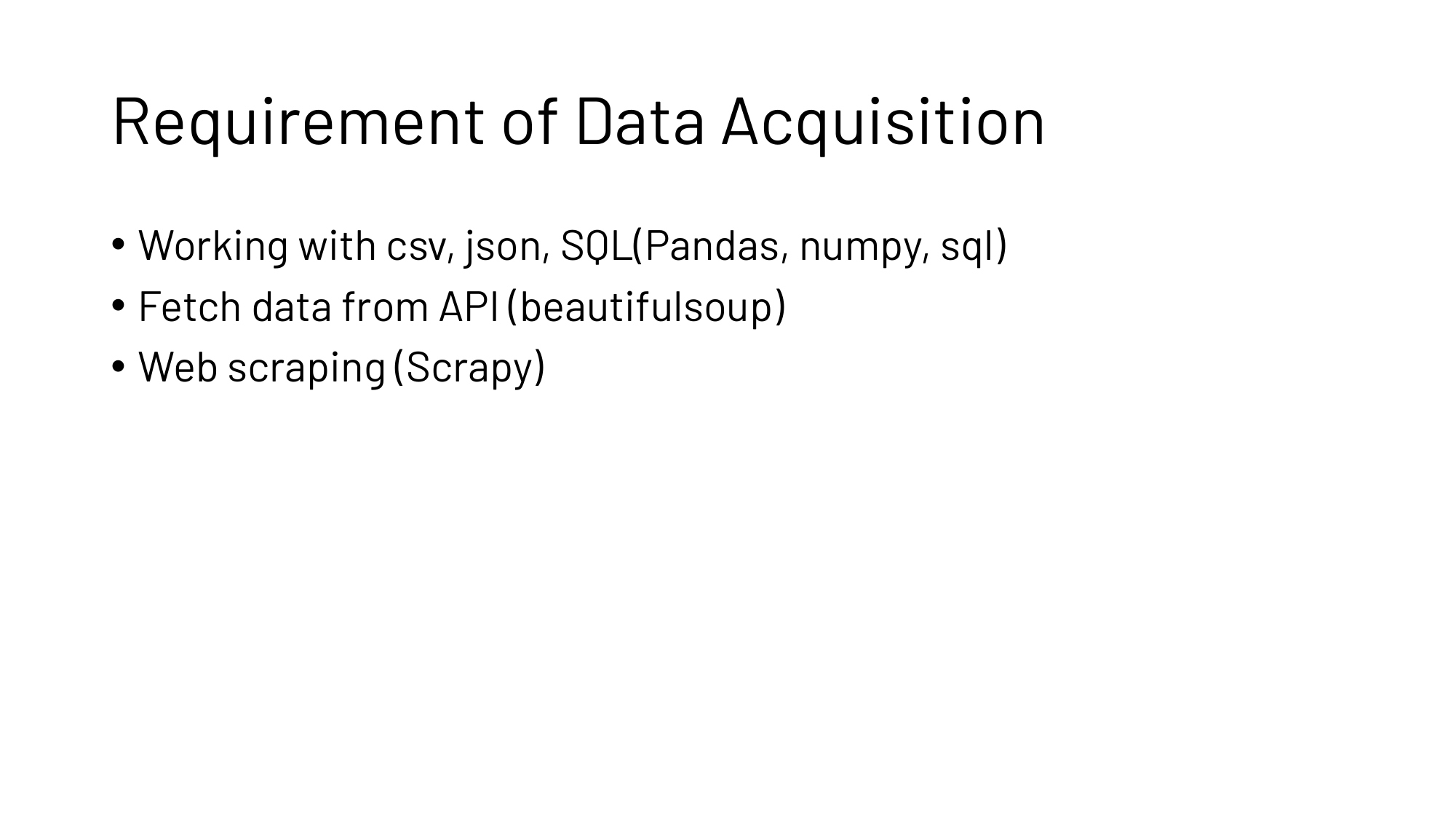

# Requirement of Data Acquisition
Working with csv, json, SQL(Pandas, numpy, sql)
Fetch data from API (beautifulsoup)
Web scraping (Scrapy)